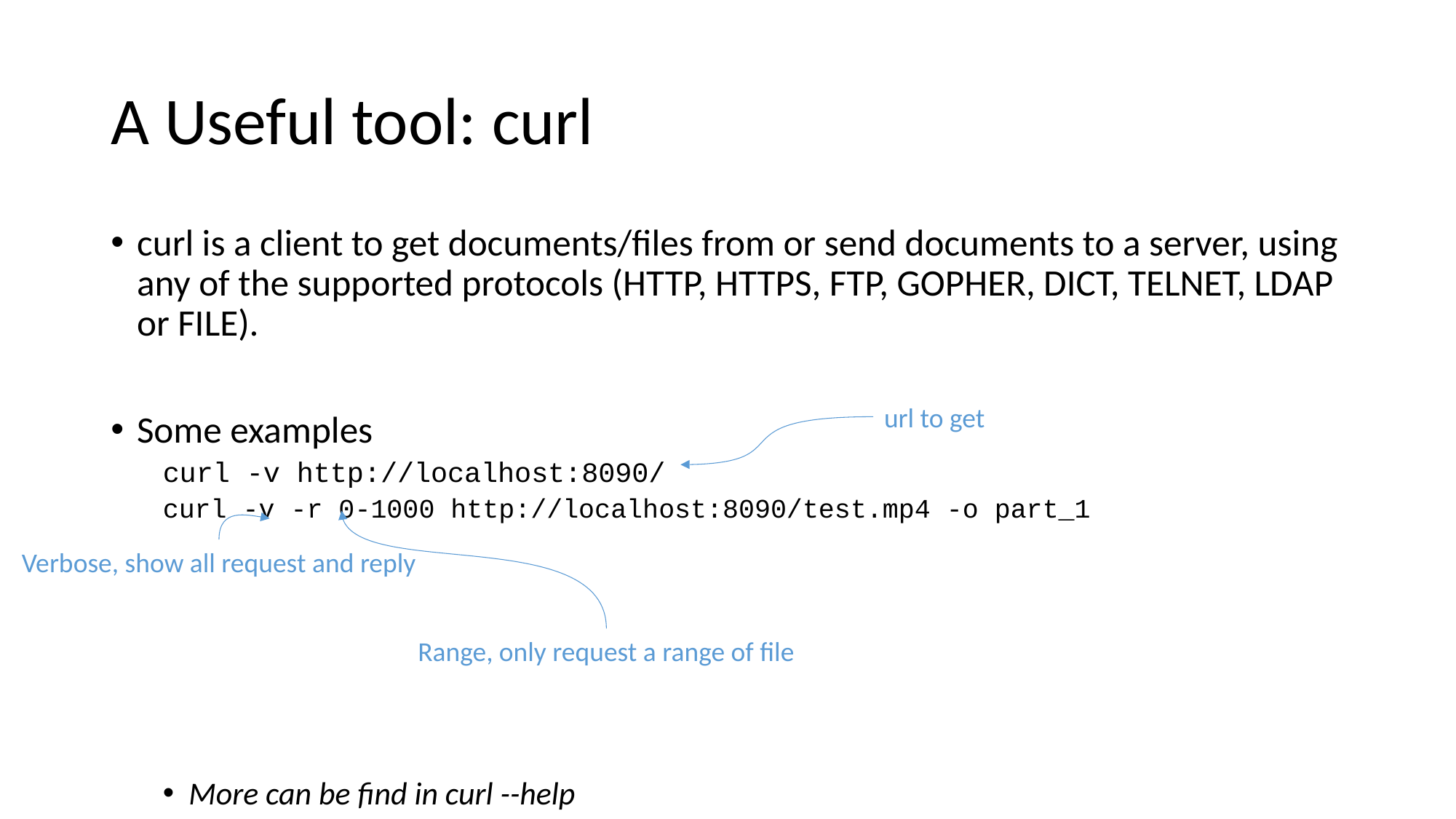

# A Useful tool: curl
curl is a client to get documents/files from or send documents to a server, using any of the supported protocols (HTTP, HTTPS, FTP, GOPHER, DICT, TELNET, LDAP or FILE).

Some examples
curl -v http://localhost:8090/
curl -v -r 0-1000 http://localhost:8090/test.mp4 -o part_1

More can be find in curl --help
url to get
Verbose, show all request and reply
Range, only request a range of file